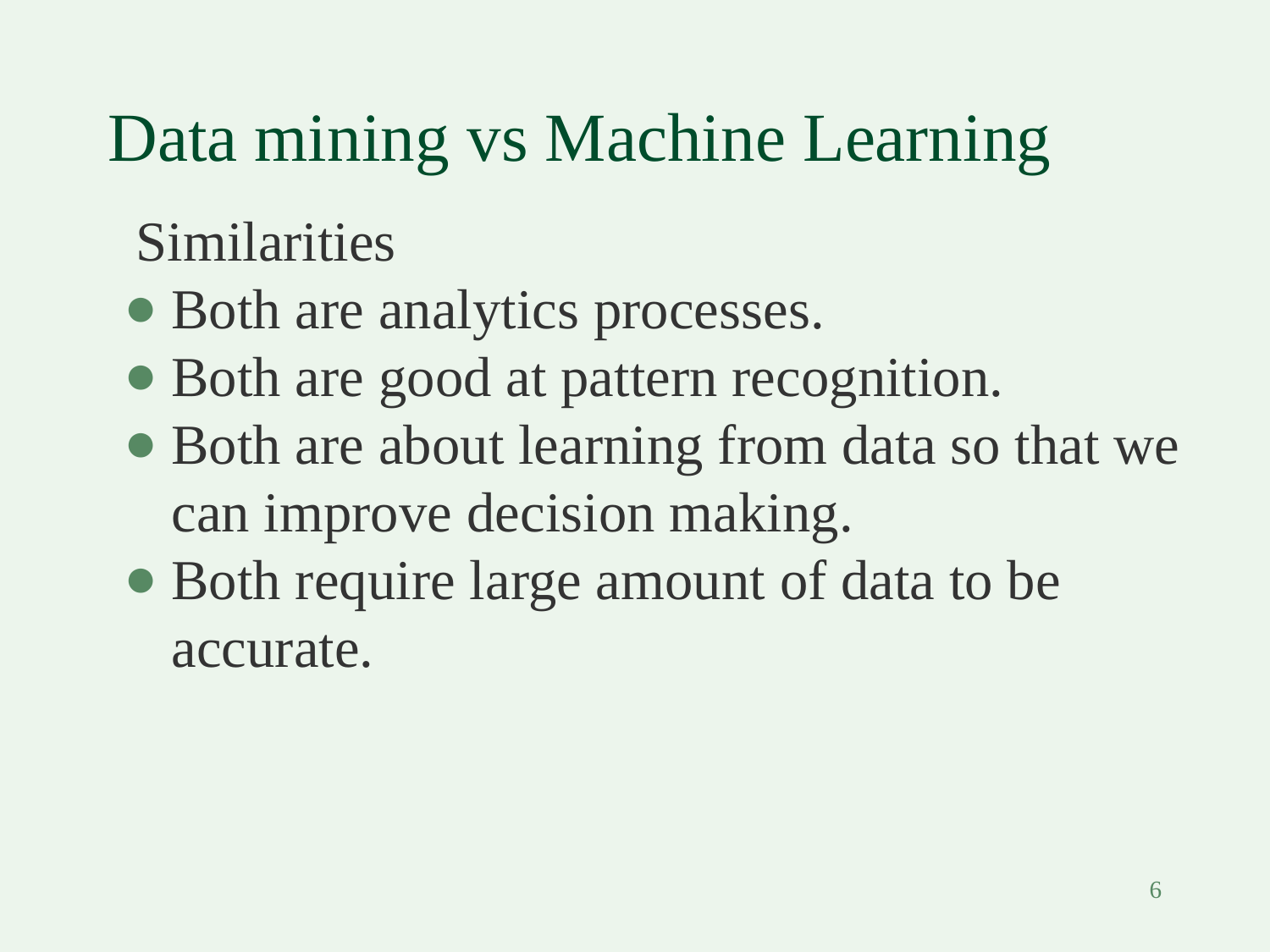

# Data mining vs Machine Learning
Similarities
Both are analytics processes.
Both are good at pattern recognition.
Both are about learning from data so that we can improve decision making.
Both require large amount of data to be accurate.

6